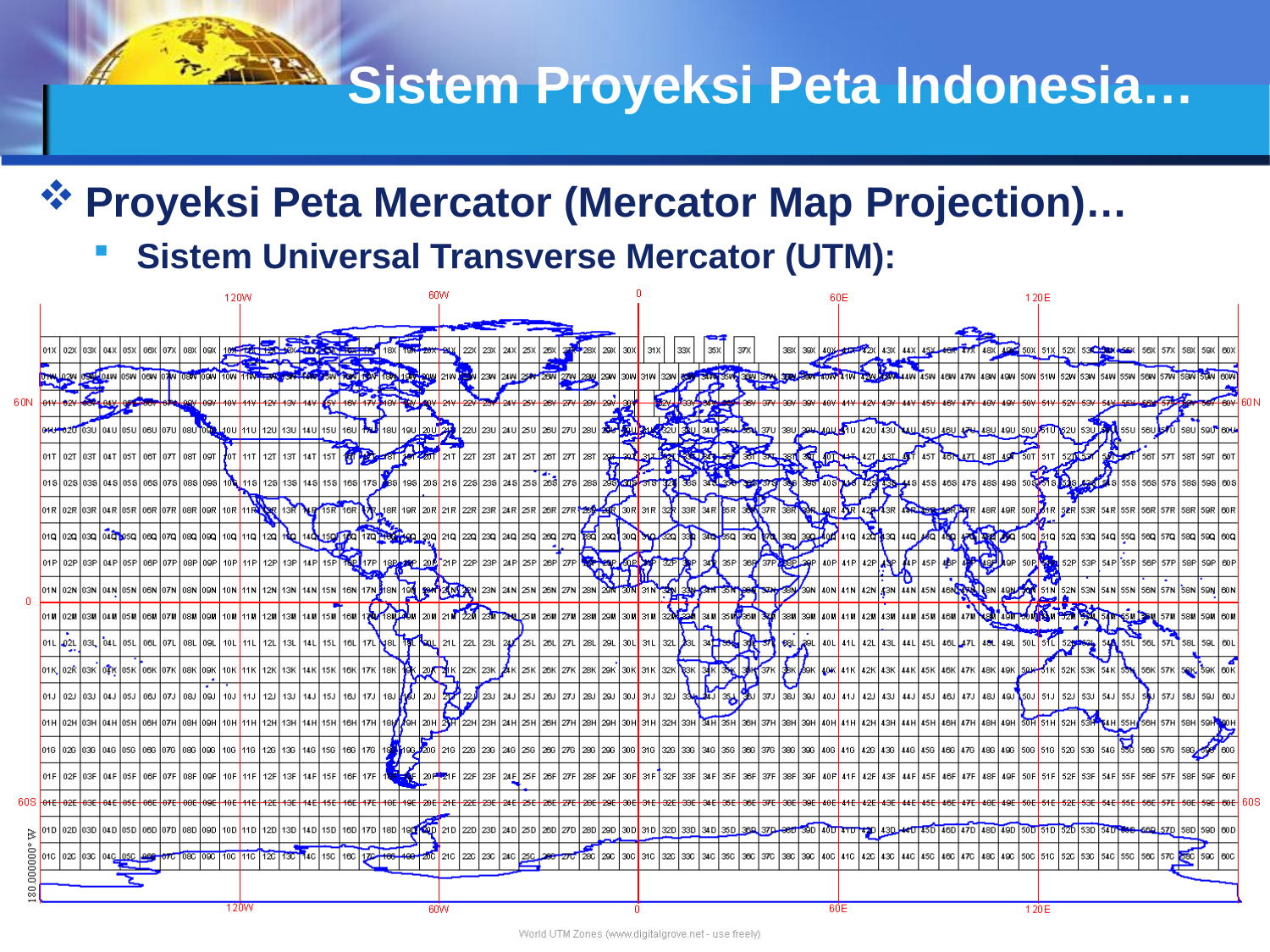

# Sistem Proyeksi Peta Indonesia…
Proyeksi Peta Mercator (Mercator Map Projection)…
Sistem Universal Transverse Mercator (UTM):